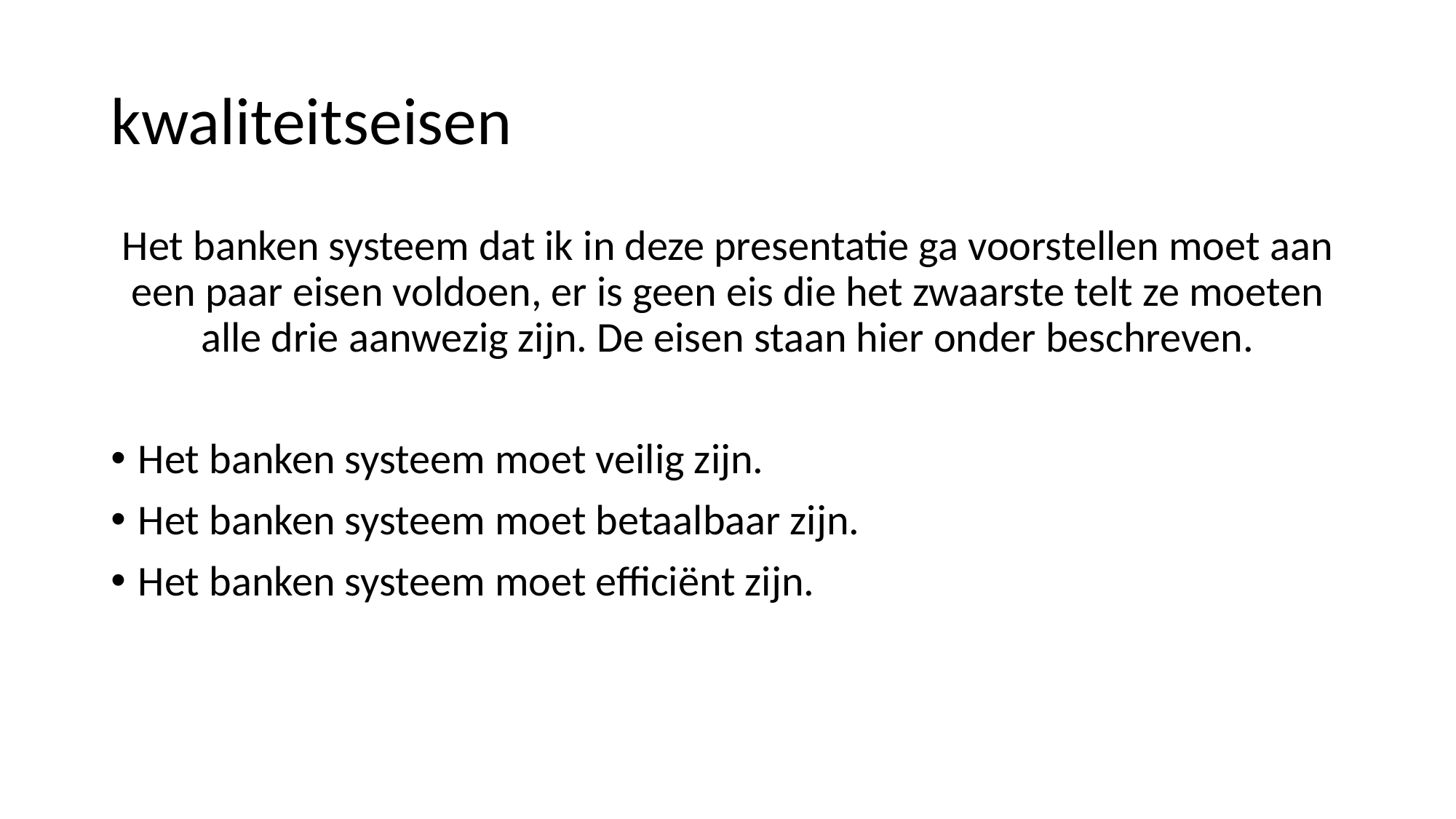

# kwaliteitseisen
Het banken systeem dat ik in deze presentatie ga voorstellen moet aan een paar eisen voldoen, er is geen eis die het zwaarste telt ze moeten alle drie aanwezig zijn. De eisen staan hier onder beschreven.

Het banken systeem moet veilig zijn.
Het banken systeem moet betaalbaar zijn.
Het banken systeem moet efficiënt zijn.